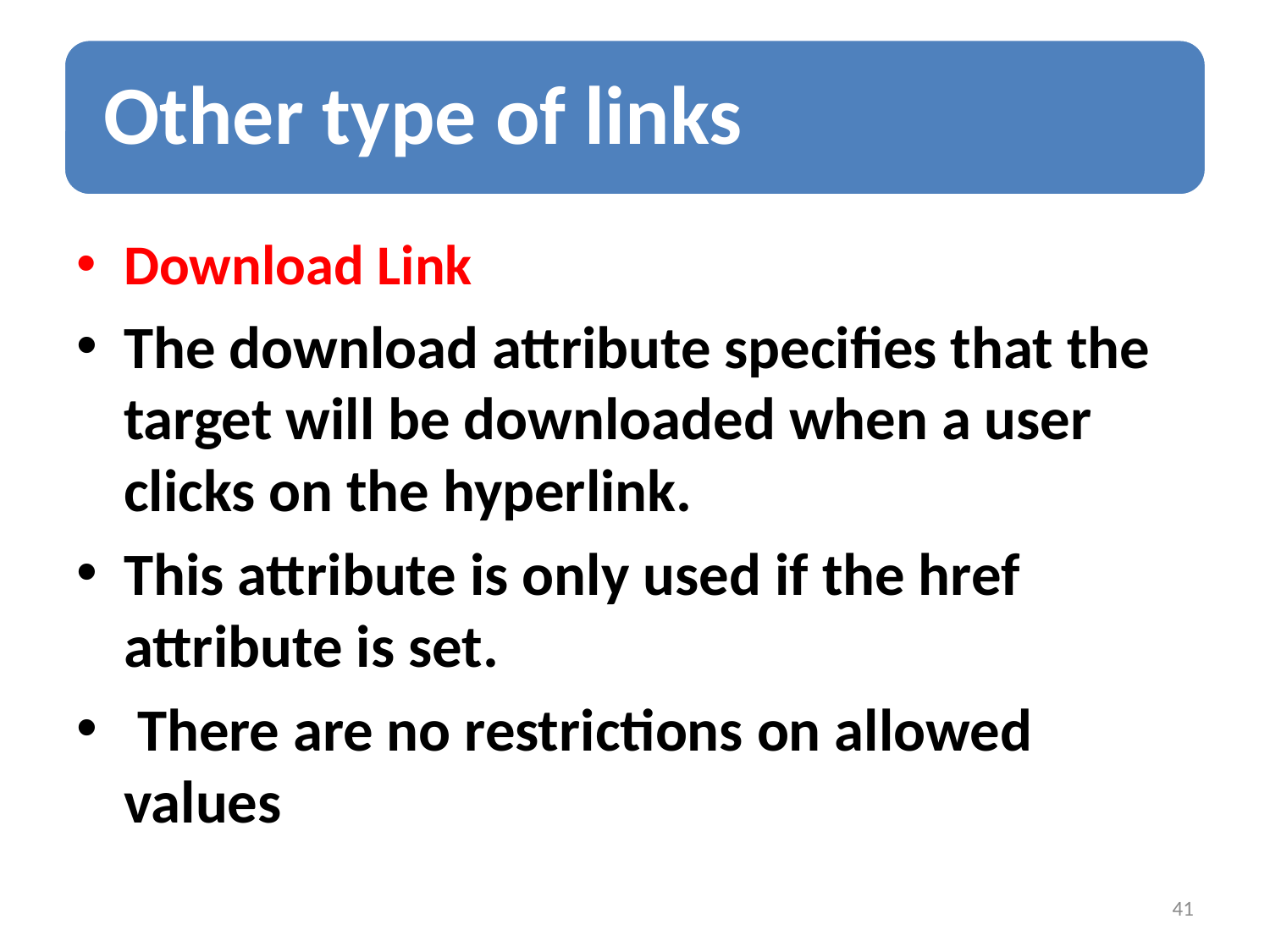

Other type of links
Download Link
The download attribute specifies that the target will be downloaded when a user clicks on the hyperlink.
This attribute is only used if the href attribute is set.
 There are no restrictions on allowed values
41